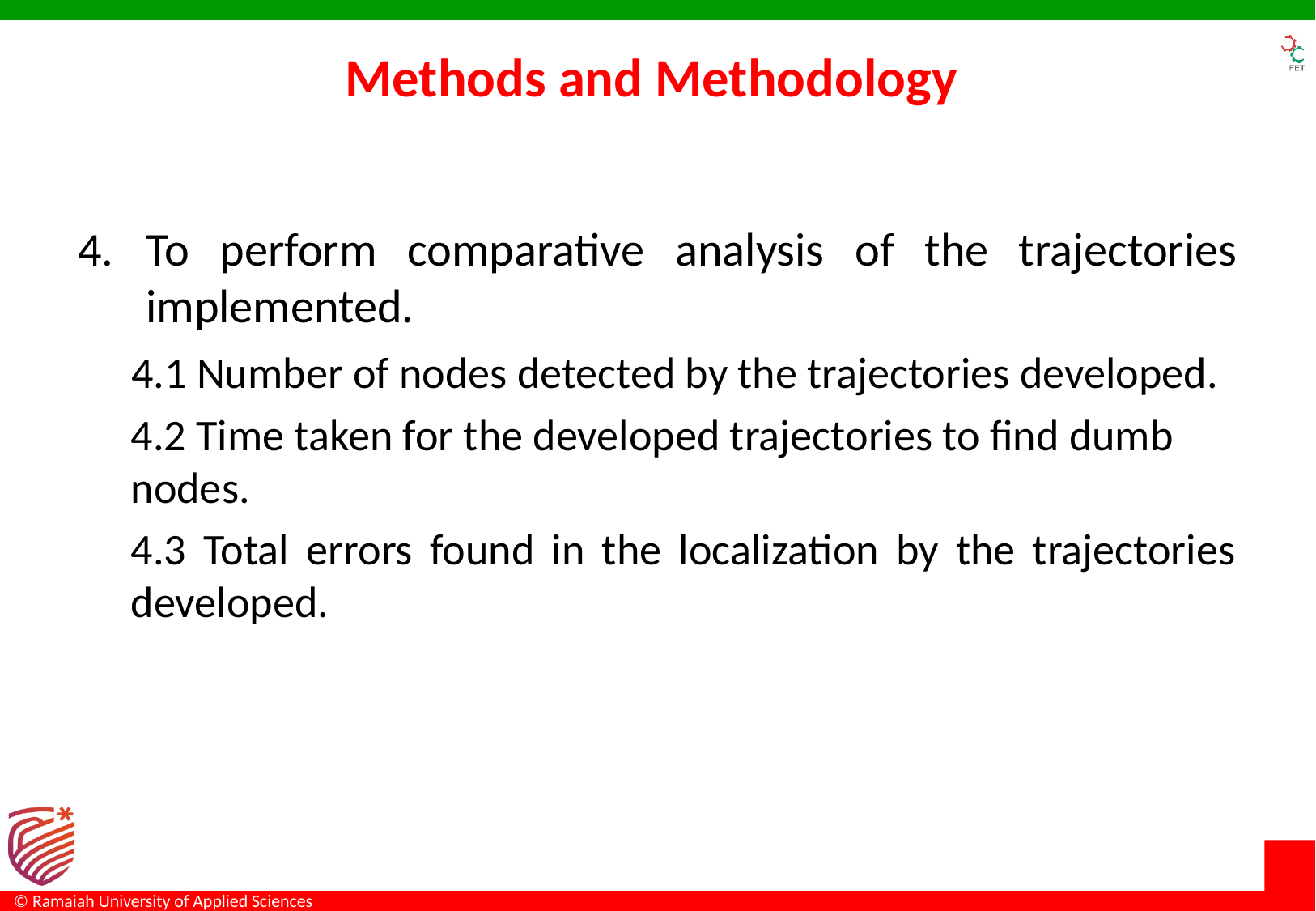

# Methods and Methodology
To perform comparative analysis of the trajectories implemented.
     4.1 Number of nodes detected by the trajectories developed.
4.2 Time taken for the developed trajectories to find dumb nodes.
4.3 Total errors found in the localization by the trajectories developed.